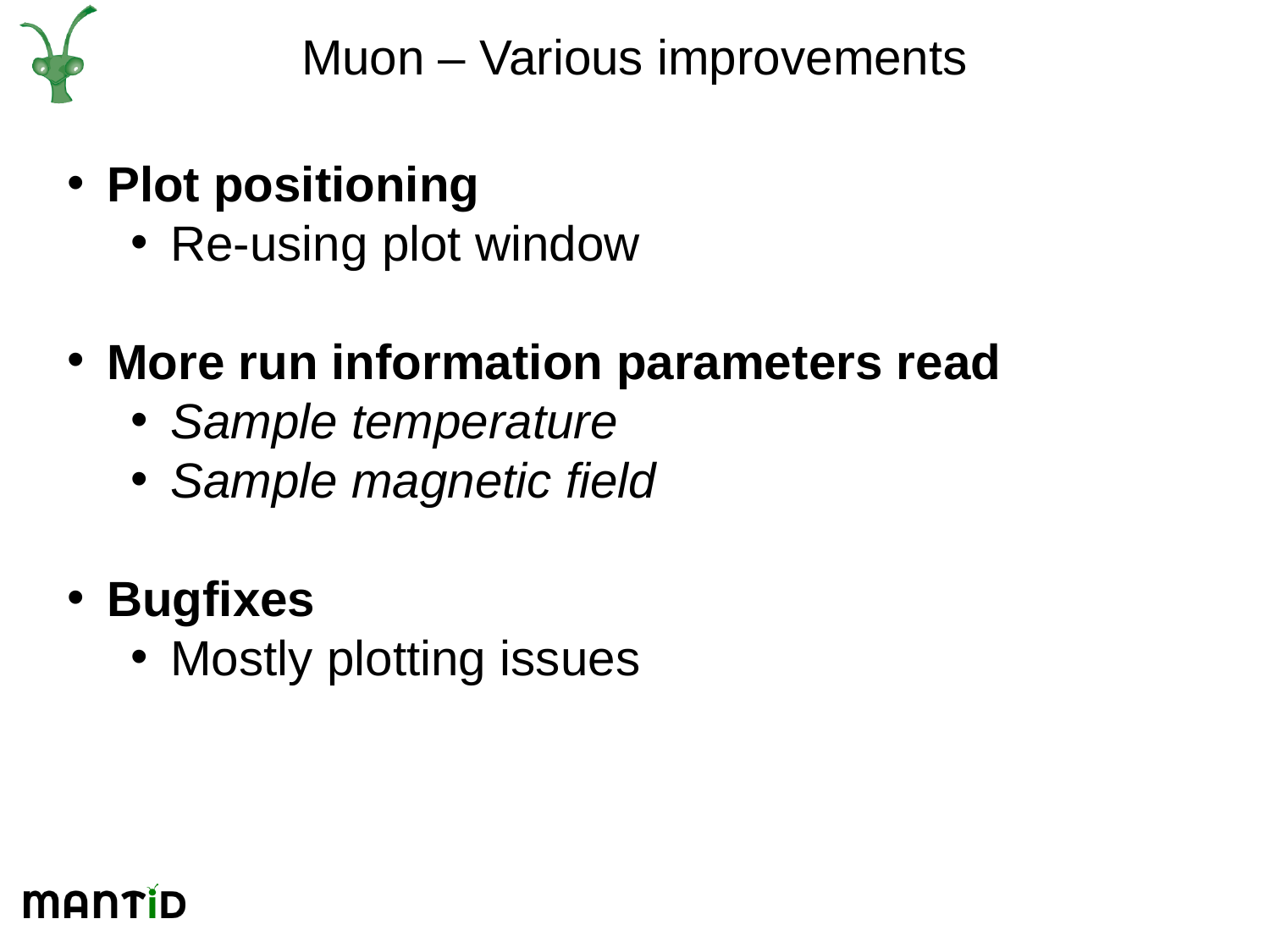

# Muon – Various improvements
Plot positioning
Re-using plot window

More run information parameters read
Sample temperature
Sample magnetic field

Bugfixes
Mostly plotting issues